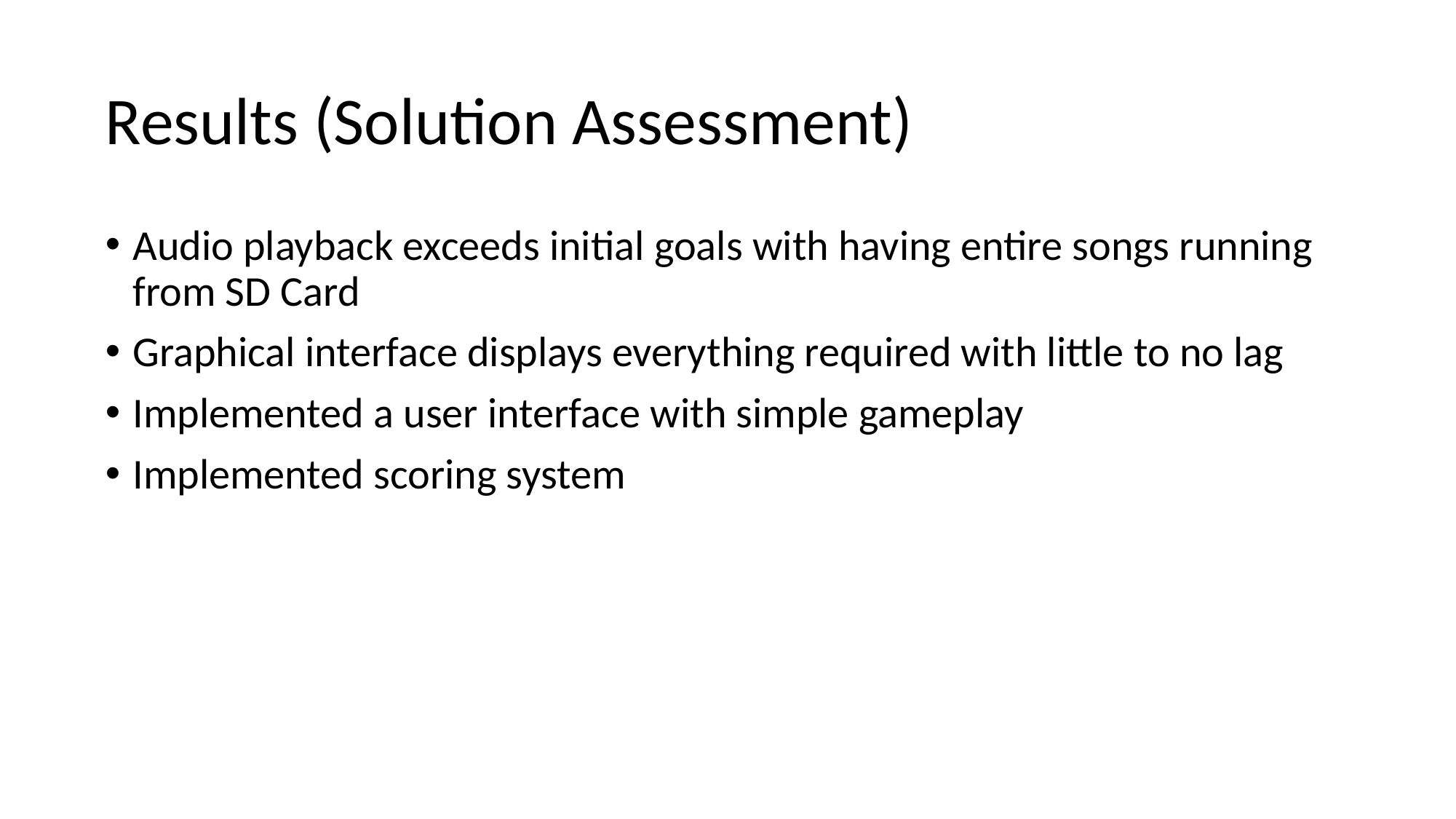

# Results (Solution Assessment)
Audio playback exceeds initial goals with having entire songs running from SD Card
Graphical interface displays everything required with little to no lag
Implemented a user interface with simple gameplay
Implemented scoring system